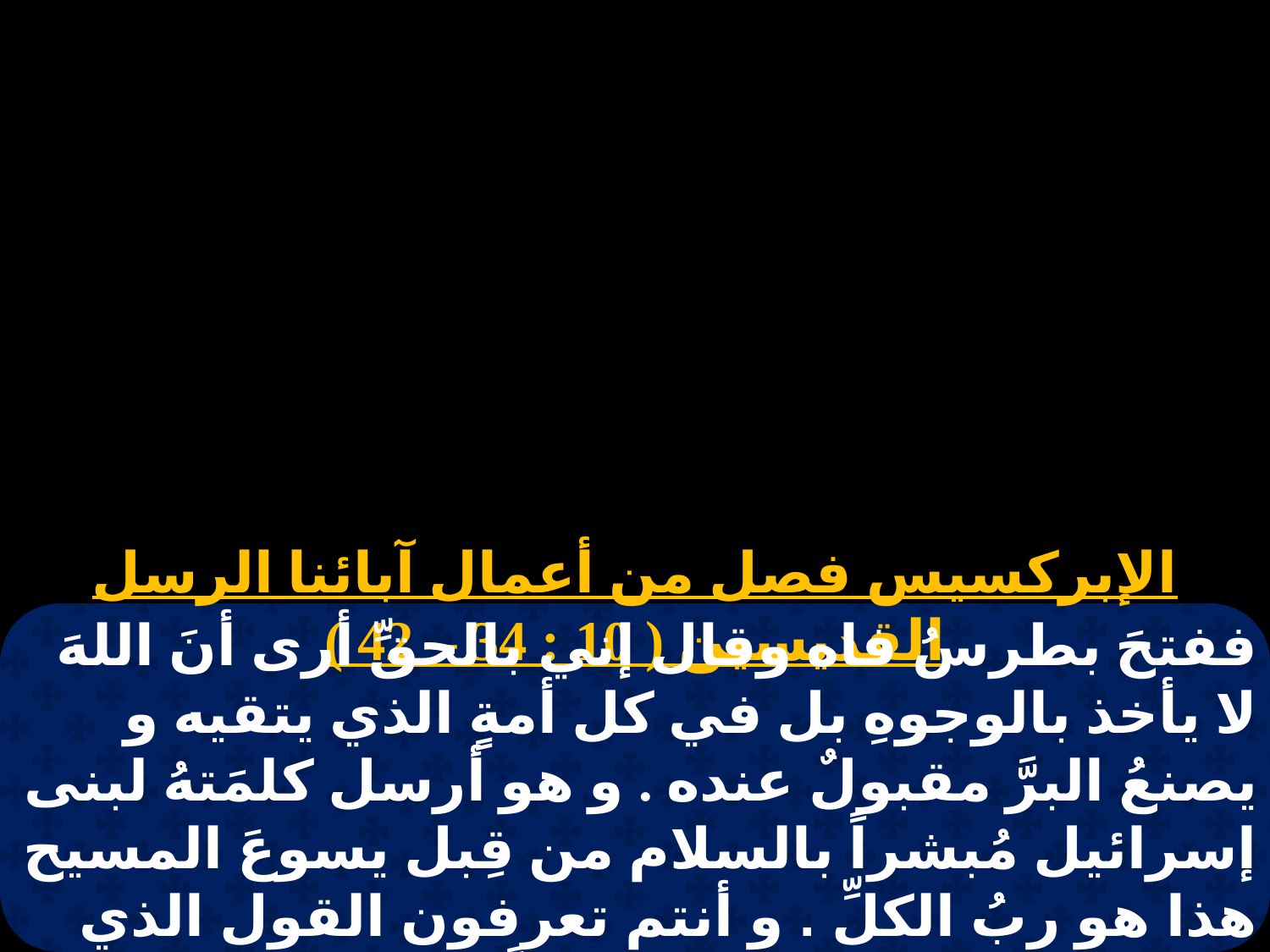

الإبركسيس فصل من أعمال آبائنا الرسل القديسين ( 10 : 34 – 42 )
ففتحَ بطرسُ فاه وقال إني بالحقِّ أرى أنَ اللهَ لا يأخذ بالوجوهِ بل في كل أمةٍ الذي يتقيه و يصنعُ البرَّ مقبولٌ عنده . و هو أرسل كلمَتهُ لبنى إسرائيل مُبشراً بالسلام من قِبل يسوعَ المسيح هذا هو ربُ الكلِّ . و أنتم تعرفون القول الذي كانت في كل اليهوديةِ مُبتدئاً من الجليل بعد المعموديةِ التي كرز بها يوحنا .